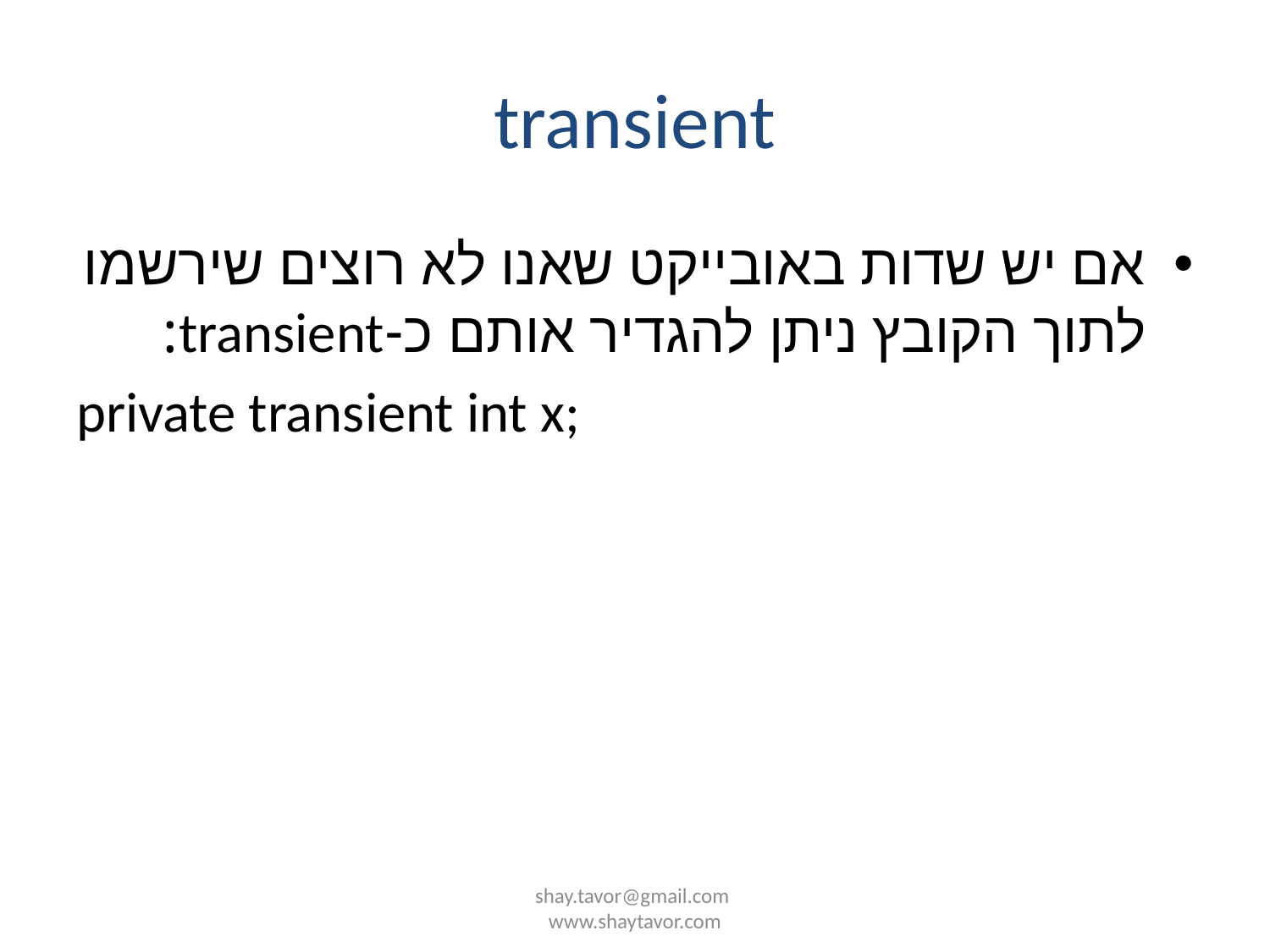

# transient
אם יש שדות באובייקט שאנו לא רוצים שירשמו לתוך הקובץ ניתן להגדיר אותם כ-transient:
private transient int x;
shay.tavor@gmail.com  www.shaytavor.com